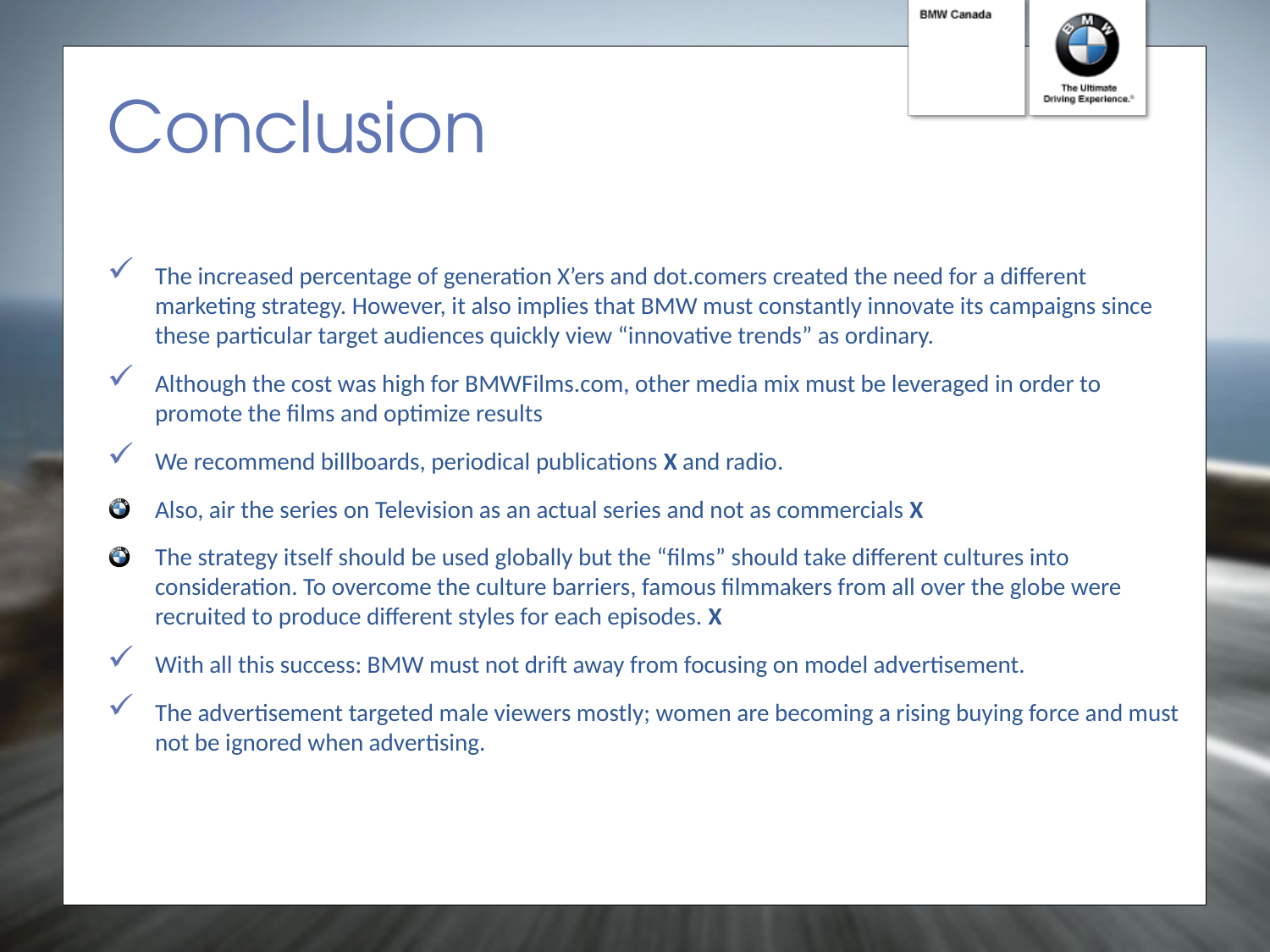

# Conclusion

The increased percentage of generation X’ers and dot.comers created the need for a different marketing strategy. However, it also implies that BMW must constantly innovate its campaigns since these particular target audiences quickly view “innovative trends” as ordinary.
Although the cost was high for BMWFilms.com, other media mix must be leveraged in order to promote the films and optimize results
We recommend billboards, periodical publications X and radio.
Also, air the series on Television as an actual series and not as commercials X
The strategy itself should be used globally but the “films” should take different cultures into consideration. To overcome the culture barriers, famous filmmakers from all over the globe were recruited to produce different styles for each episodes. X
With all this success: BMW must not drift away from focusing on model advertisement.
The advertisement targeted male viewers mostly; women are becoming a rising buying force and must not be ignored when advertising.